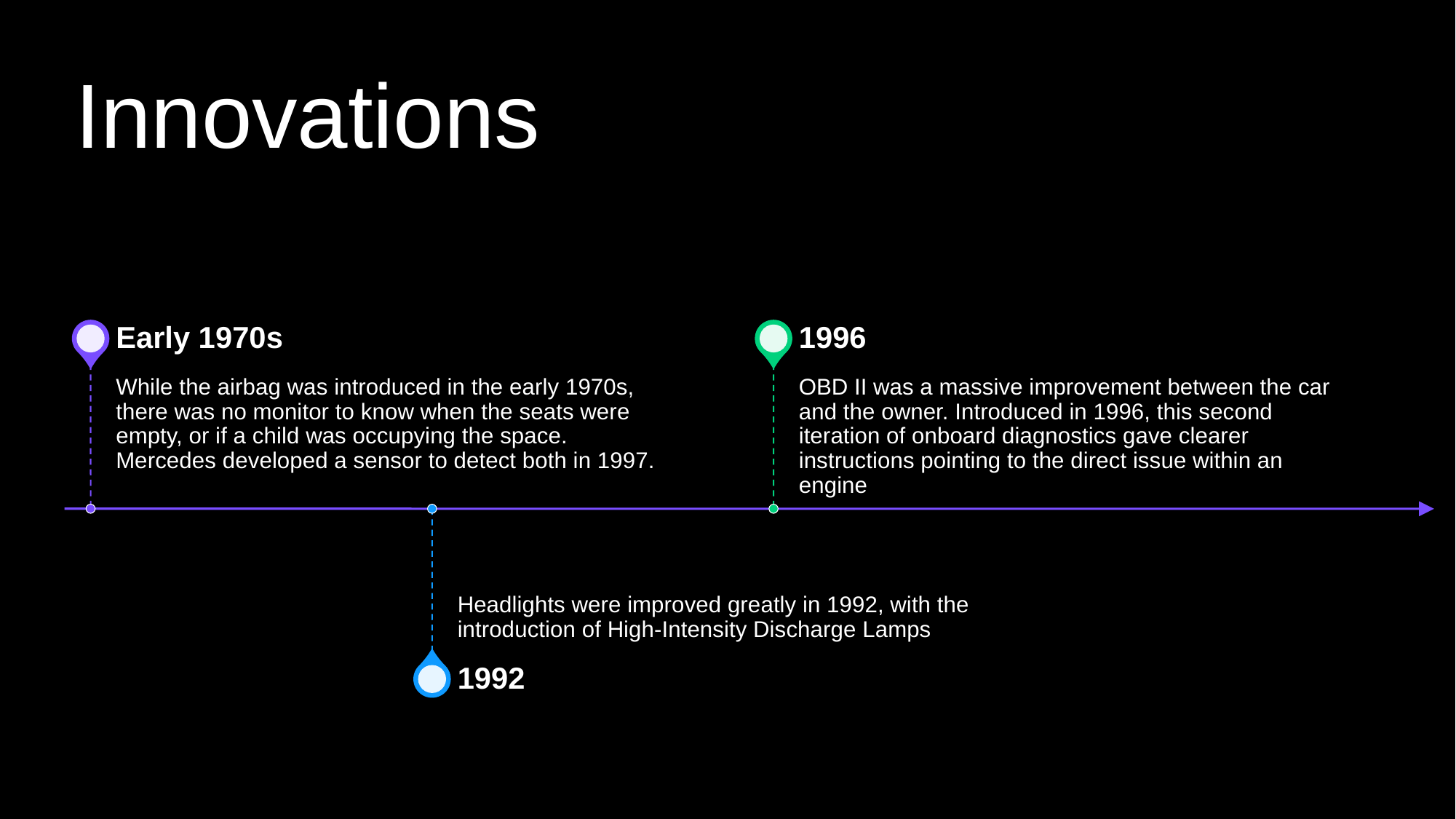

# Innovations
While the airbag was introduced in the early 1970s, there was no monitor to know when the seats were empty, or if a child was occupying the space. Mercedes developed a sensor to detect both in 1997.
Early 1970s
Headlights were improved greatly in 1992, with the introduction of High-Intensity Discharge Lamps
1992
OBD II was a massive improvement between the car and the owner. Introduced in 1996, this second iteration of onboard diagnostics gave clearer instructions pointing to the direct issue within an engine
1996